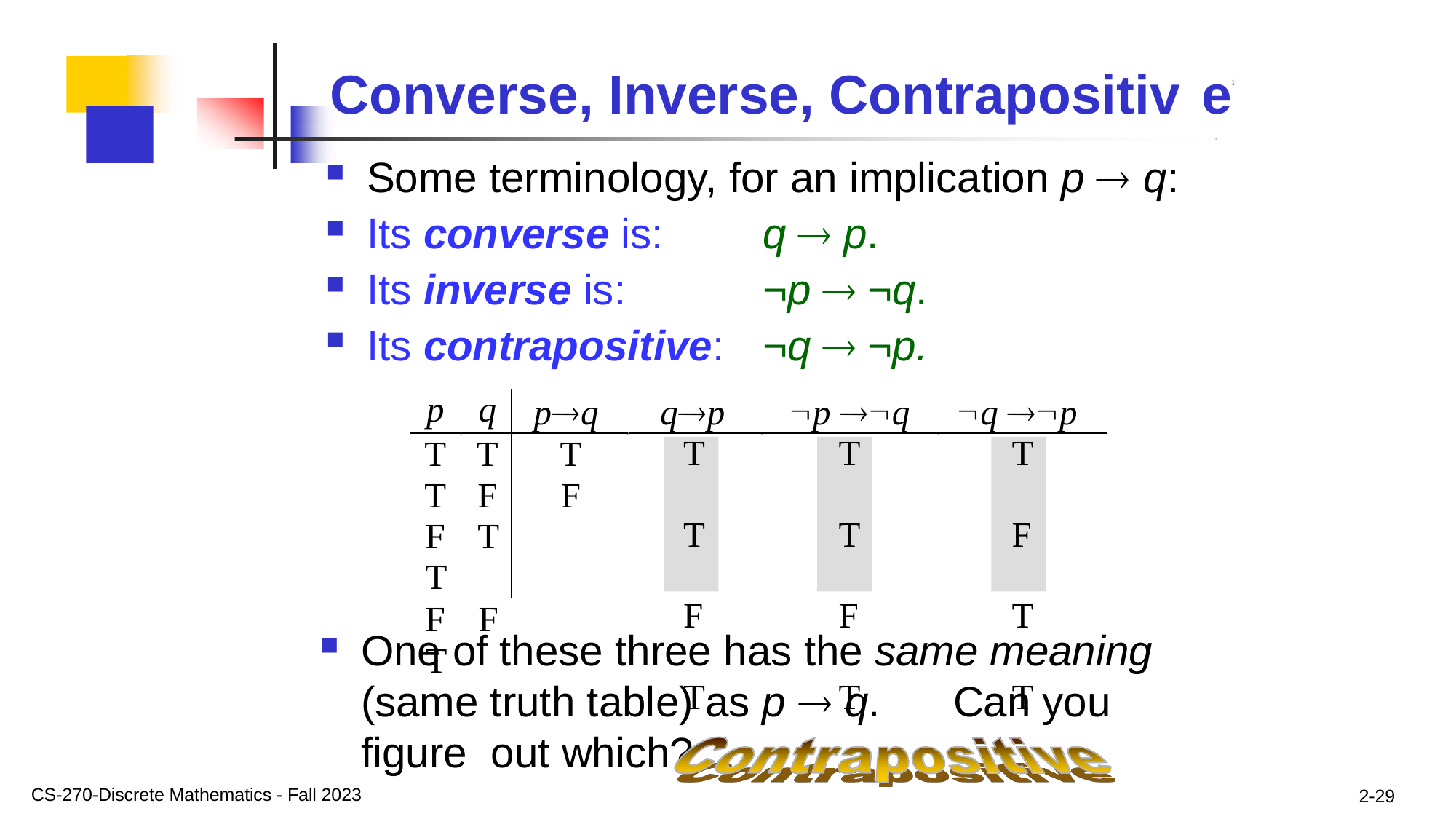

# Converse, Inverse, Contrapositiv        ei

Some terminology, for an implication p → q:
q → p.
¬p → ¬q.
¬q → ¬p.
¬p →¬q
Its converse is:
Its inverse is:
Its contrapositive:
p	q
p→q	q→p
¬q →¬p

T	T	T
T	F	F
F	T	T
F	F	T
T  T  F  T
T  T  F  T
T  F  T  T

One of these three has the same meaning  (same truth table) as p → q.	Can you figure  out which?

CS-270-Discrete Mathematics - Fall 2023
2-29